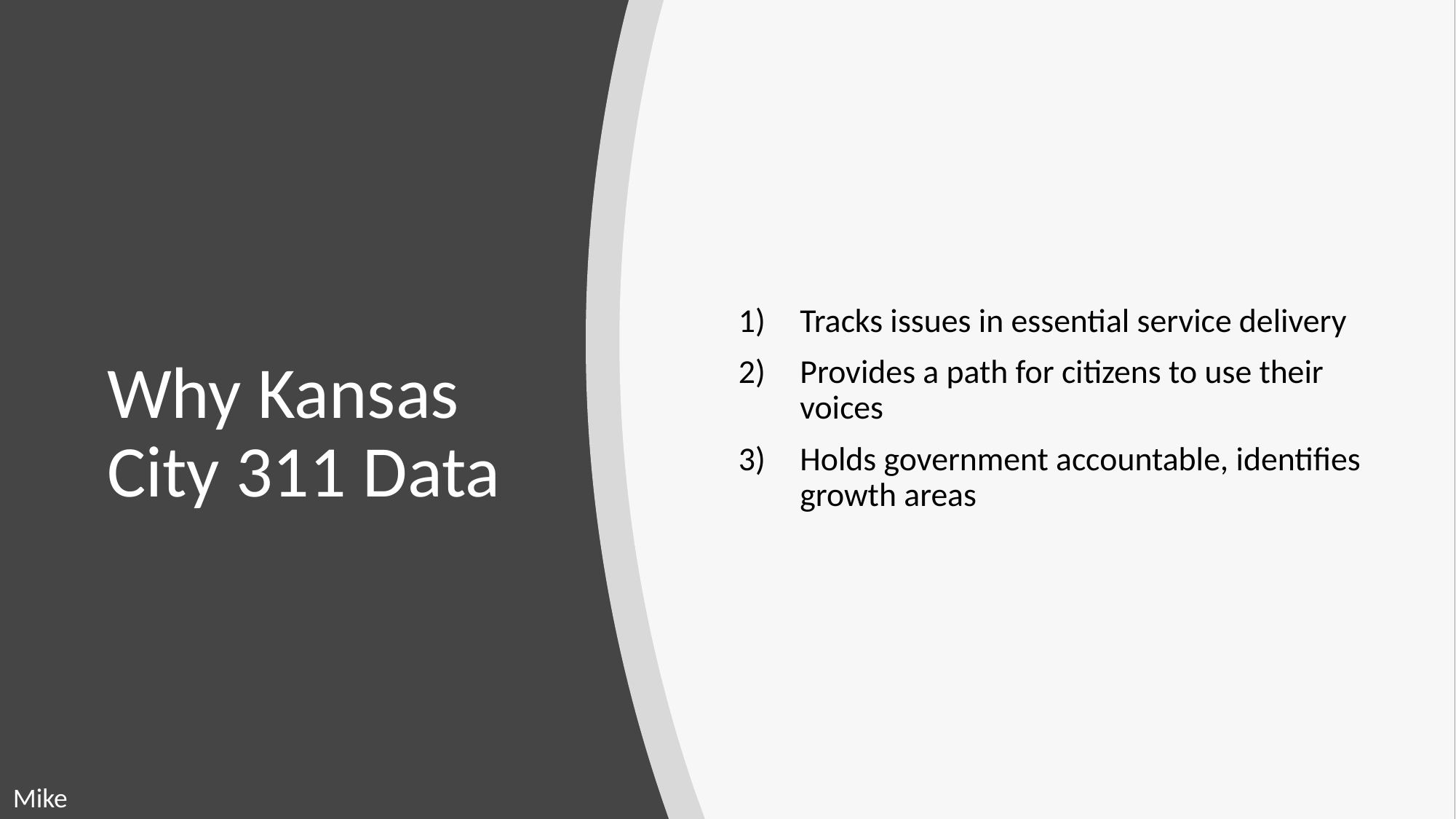

Tracks issues in essential service delivery
Provides a path for citizens to use their voices
Holds government accountable, identifies growth areas

# Why Kansas City 311 Data
Mike